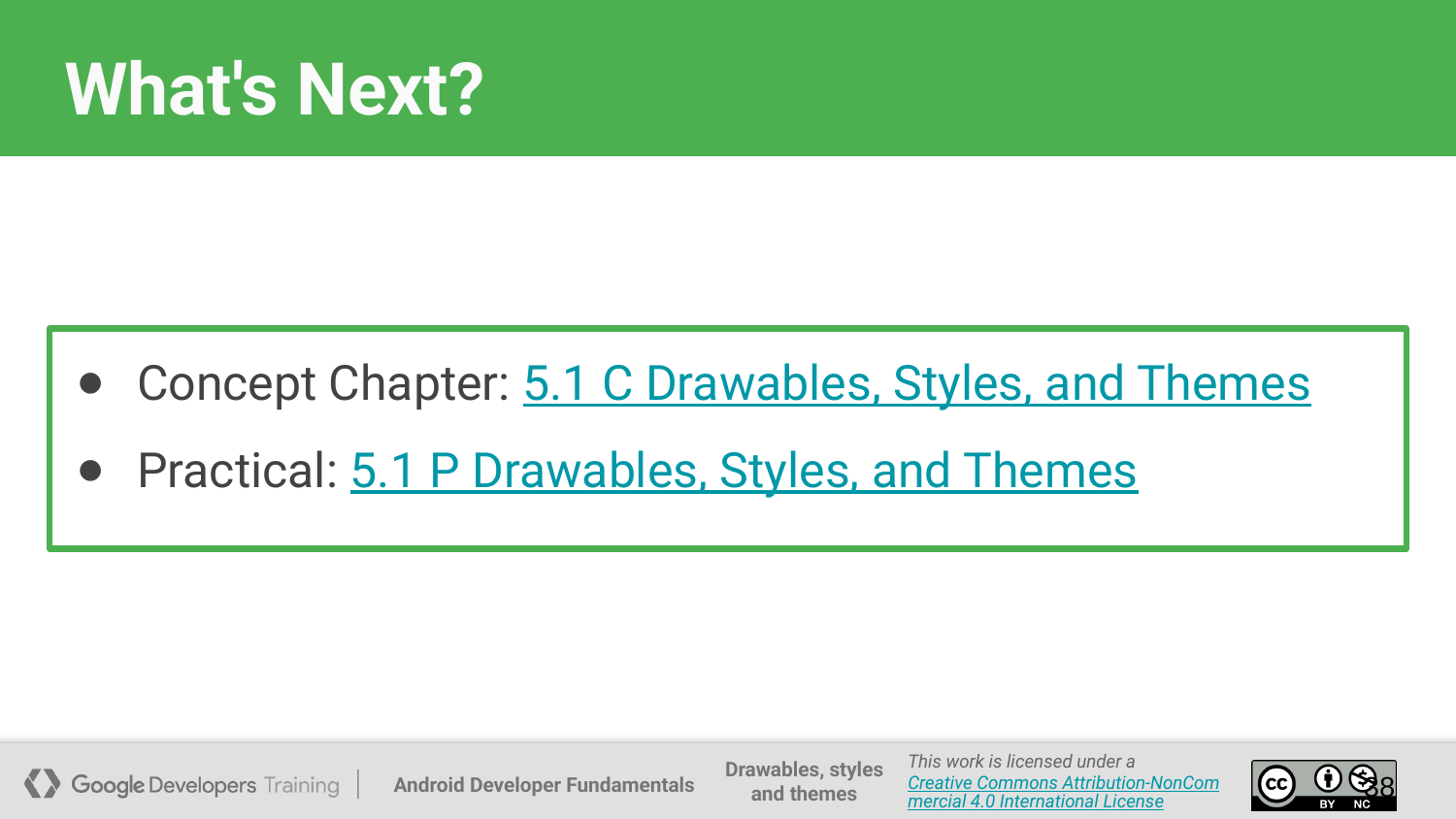

# What's Next?
Concept Chapter: 5.1 C Drawables, Styles, and Themes
Practical: 5.1 P Drawables, Styles, and Themes
38